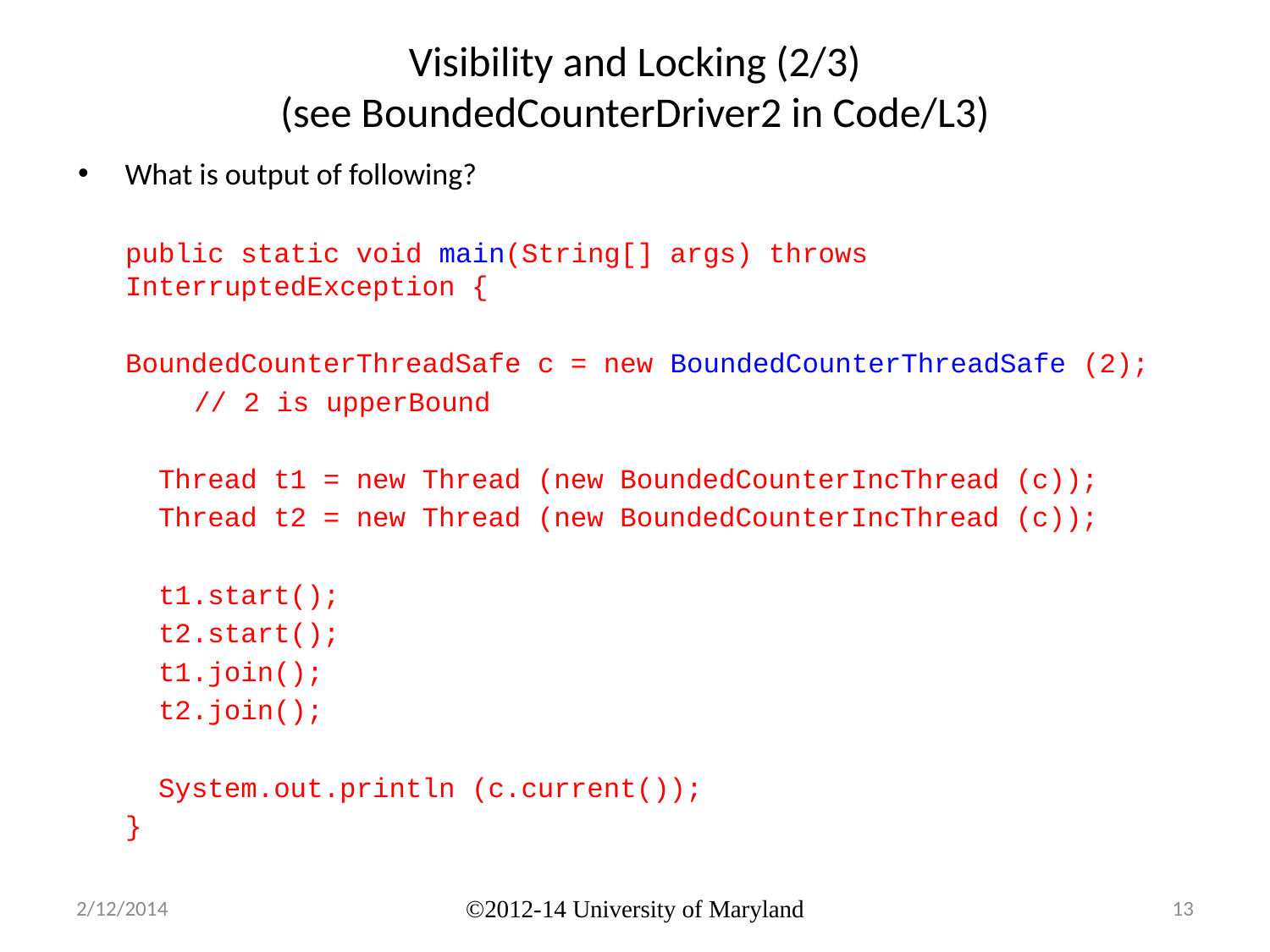

# Visibility and Locking (2/3) (see BoundedCounterDriver2 in Code/L3)
What is output of following?

public static void main(String[] args) throws InterruptedException {

BoundedCounterThreadSafe c = new BoundedCounterThreadSafe (2);
 								// 2 is upperBound

  Thread t1 = new Thread (new BoundedCounterIncThread (c));
  Thread t2 = new Thread (new BoundedCounterIncThread (c));

  t1.start();
  t2.start();
  t1.join();
  t2.join();

  System.out.println (c.current());
}
2/12/2014
©2012-14 University of Maryland
13